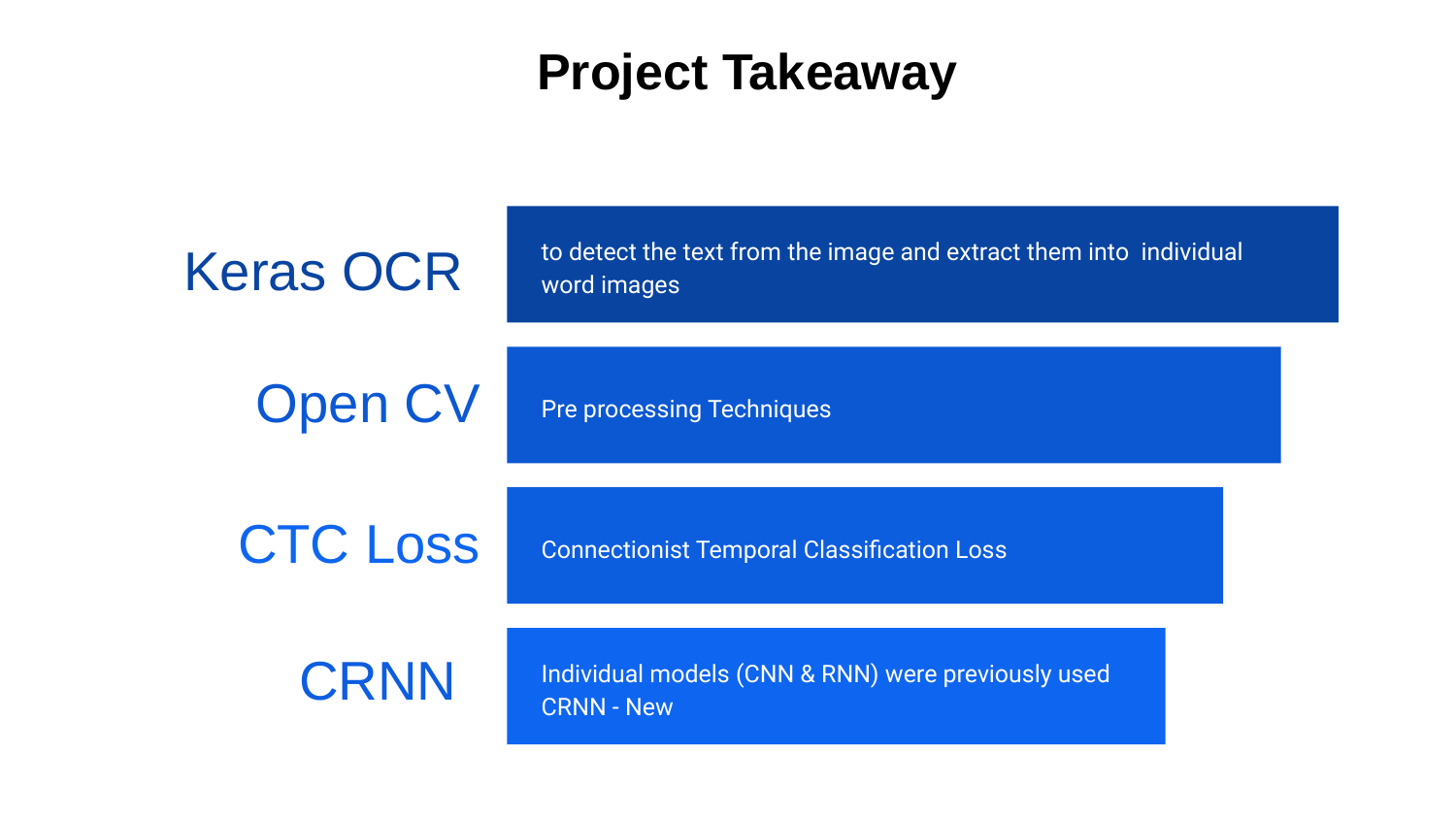

# Project Takeaway

to detect the text from the image and extract them into  individual word images
Keras OCR

Open CV
Pre processing Techniques

Connectionist Temporal Classification Loss
CRNN
CTC Loss

Individual models (CNN & RNN) were previously used
CRNN - New